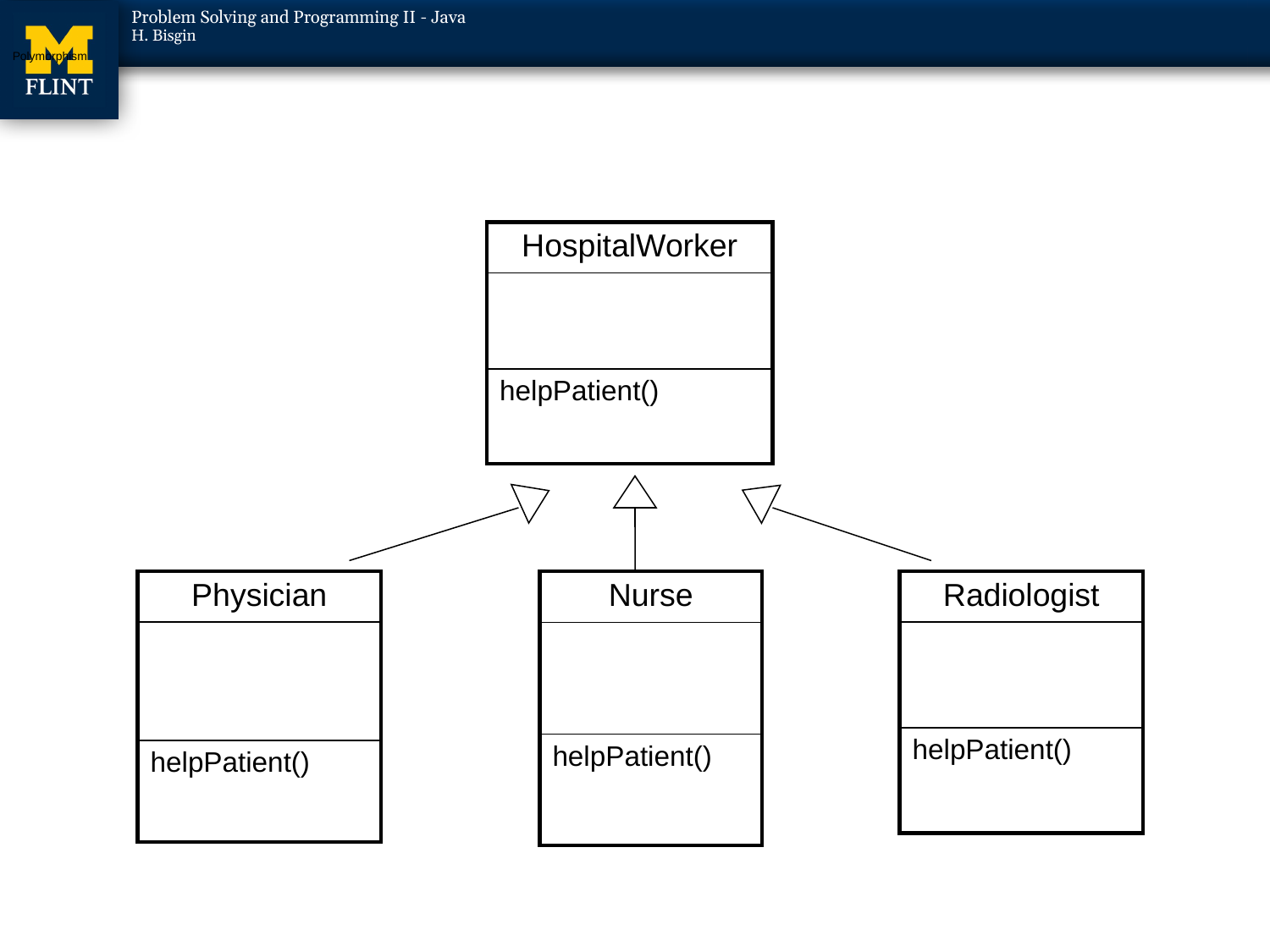

# Polymorphism
| HospitalWorker |
| --- |
|  |
| helpPatient() |

| Physician |
| --- |
|  |
| helpPatient() |
| Nurse |
| --- |
|  |
| helpPatient() |
| Radiologist |
| --- |
|  |
| helpPatient() |
5